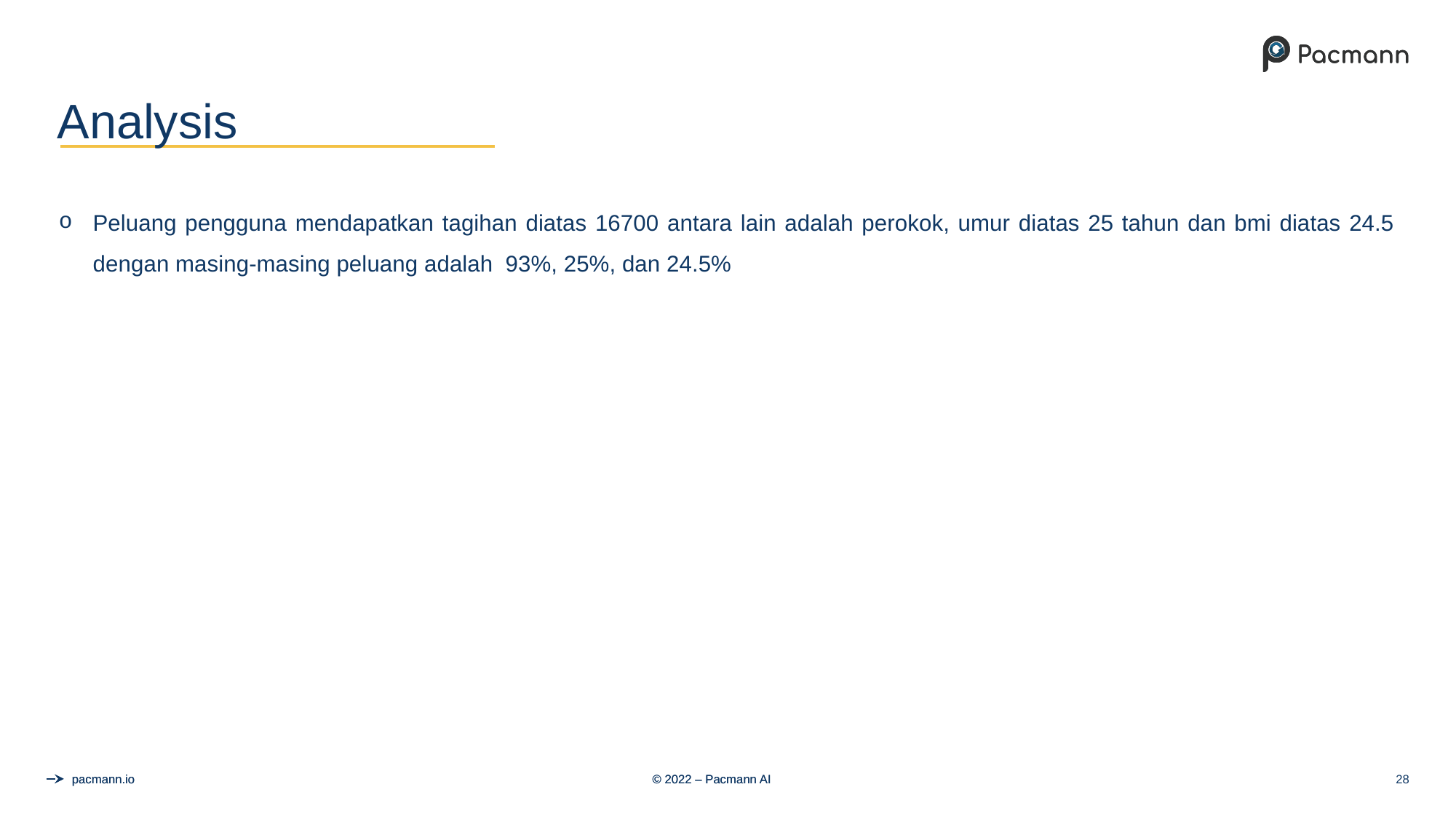

# Analysis
Peluang pengguna mendapatkan tagihan diatas 16700 antara lain adalah perokok, umur diatas 25 tahun dan bmi diatas 24.5 dengan masing-masing peluang adalah  93%, 25%, dan 24.5%